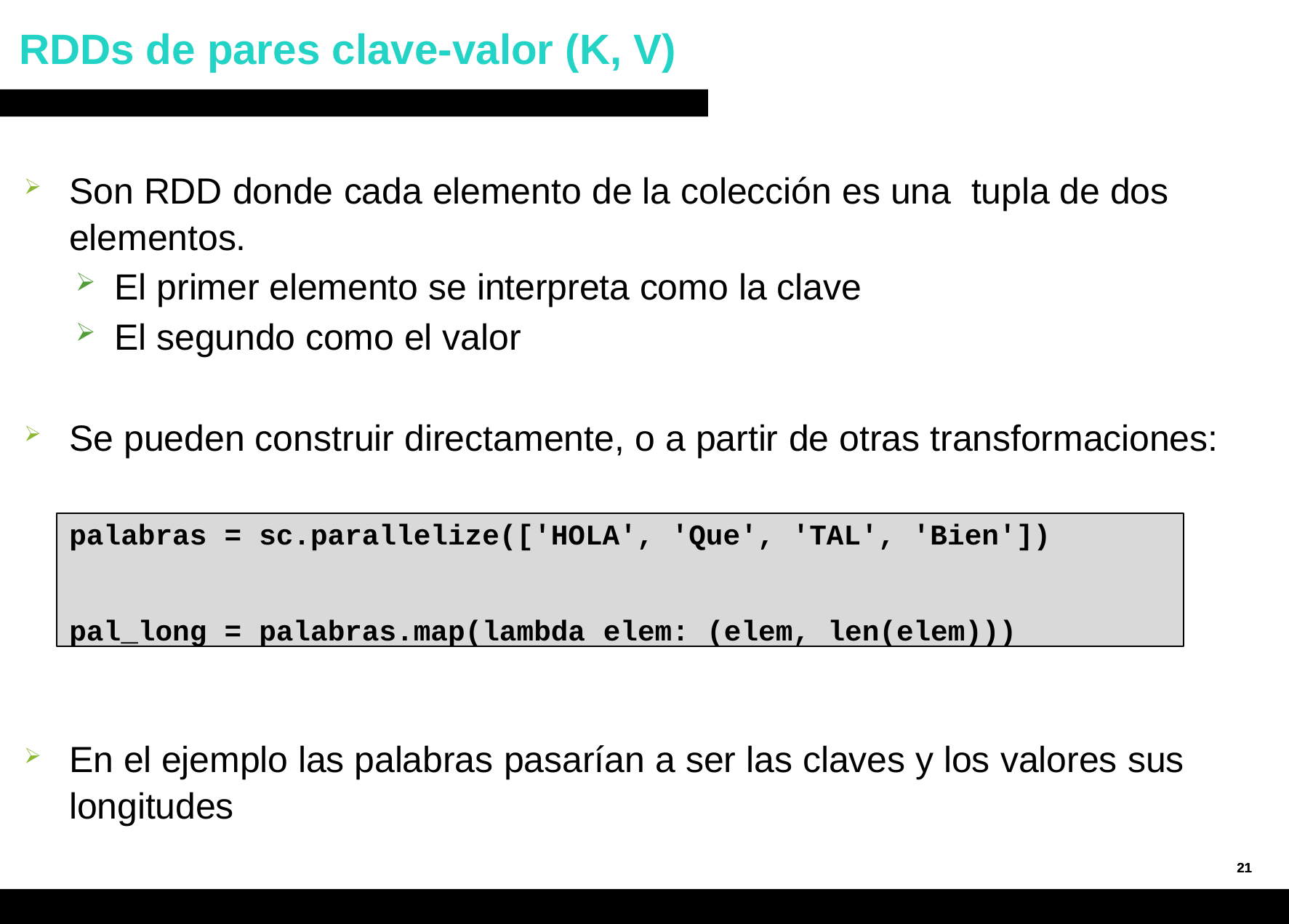

# RDDs de pares clave-valor (K, V)

Son RDD donde cada elemento de la colección es una  tupla de dos elementos.
El primer elemento se interpreta como la clave
El segundo como el valor

Se pueden construir directamente, o a partir de otras transformaciones:
palabras = sc.parallelize(['HOLA', 'Que', 'TAL', 'Bien'])

pal_long = palabras.map(lambda elem: (elem, len(elem)))
En el ejemplo las palabras pasarían a ser las claves y los valores sus  longitudes
21